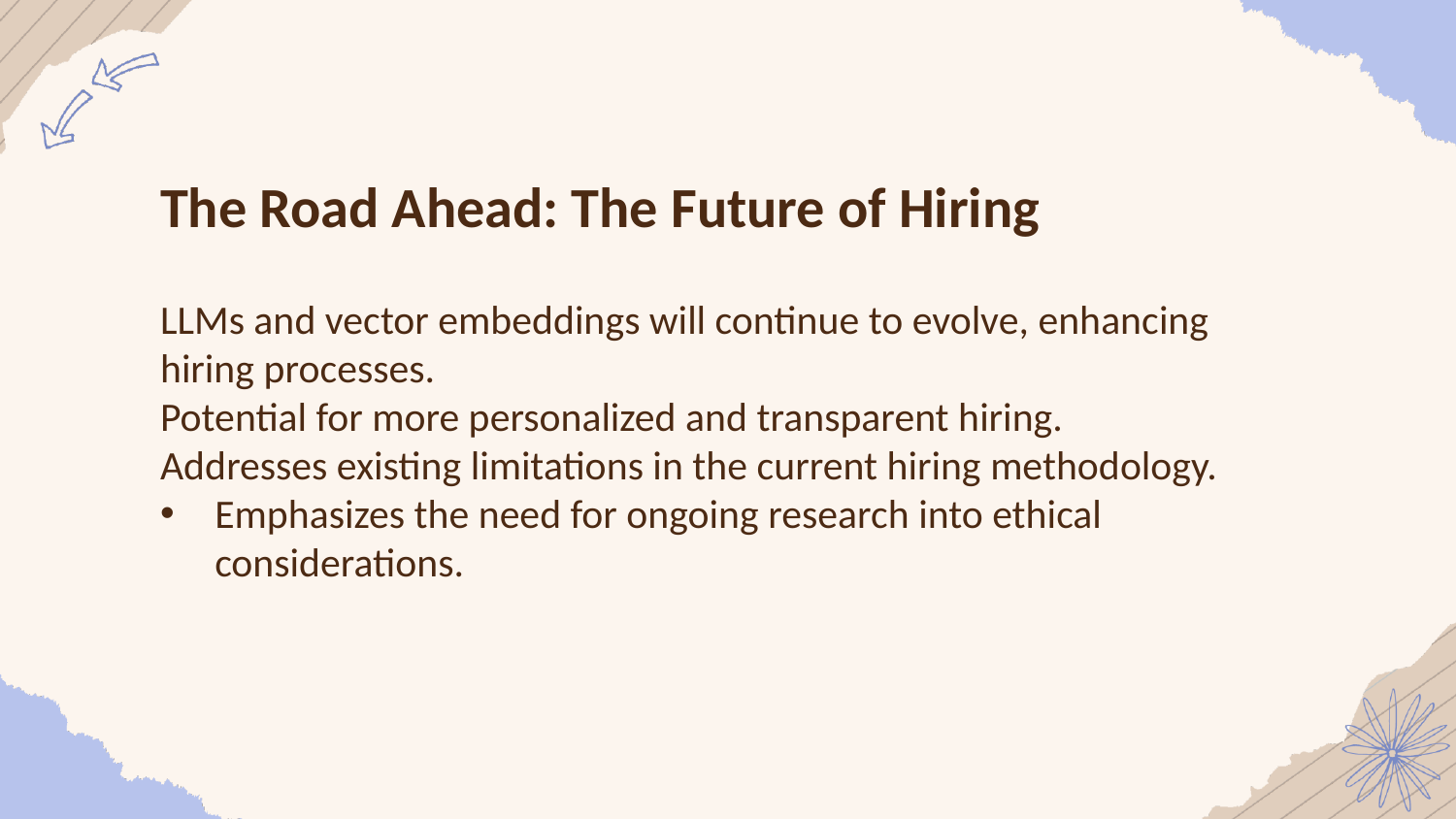

The Road Ahead: The Future of Hiring
LLMs and vector embeddings will continue to evolve, enhancing hiring processes.
Potential for more personalized and transparent hiring.
Addresses existing limitations in the current hiring methodology.
Emphasizes the need for ongoing research into ethical considerations.